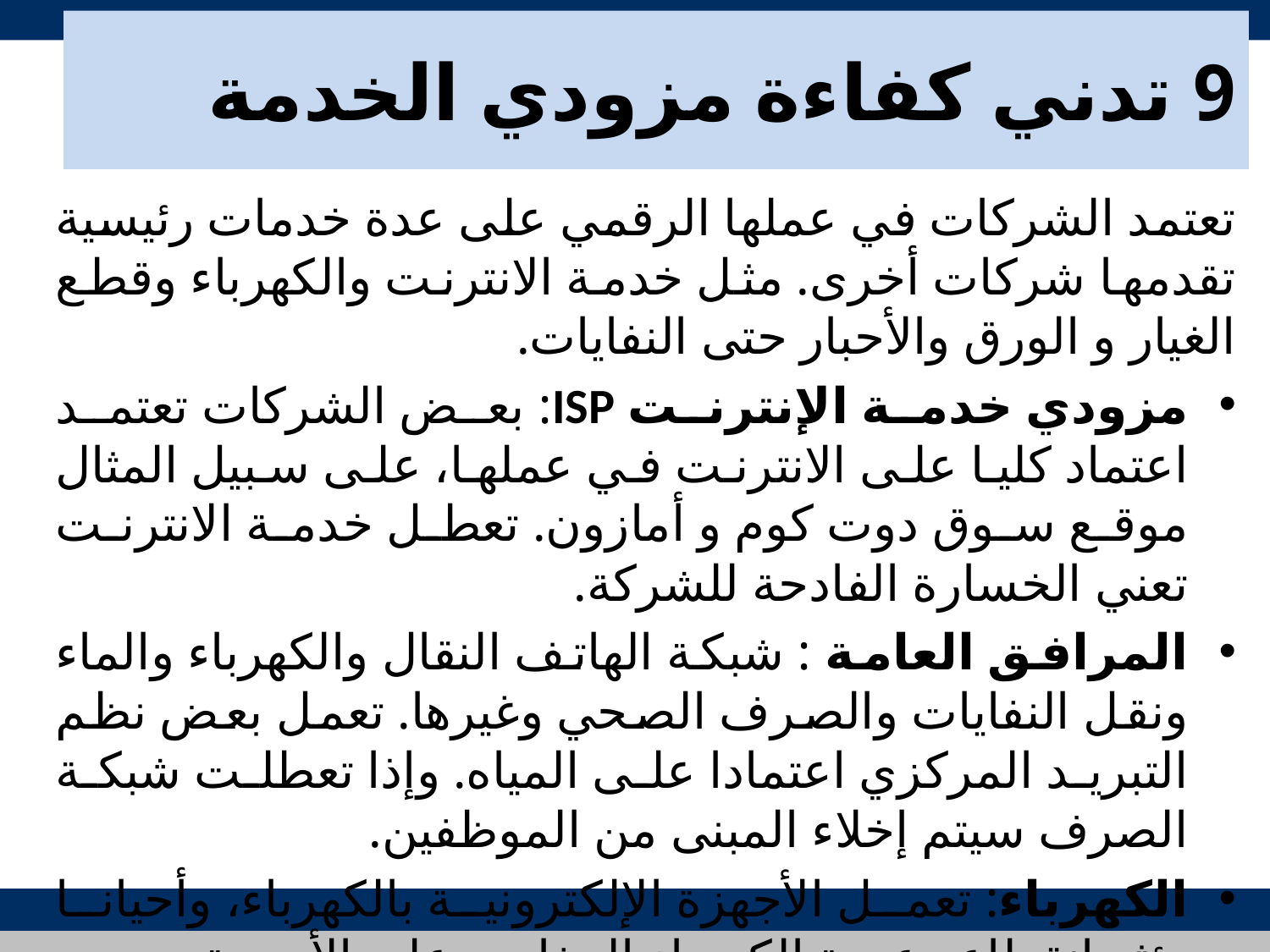

# 9 تدني كفاءة مزودي الخدمة
تعتمد الشركات في عملها الرقمي على عدة خدمات رئيسية تقدمها شركات أخرى. مثل خدمة الانترنت والكهرباء وقطع الغيار و الورق والأحبار حتى النفايات.
مزودي خدمة الإنترنت ISP: بعض الشركات تعتمد اعتماد كليا على الانترنت في عملها، على سبيل المثال موقع سوق دوت كوم و أمازون. تعطل خدمة الانترنت تعني الخسارة الفادحة للشركة.
المرافق العامة : شبكة الهاتف النقال والكهرباء والماء ونقل النفايات والصرف الصحي وغيرها. تعمل بعض نظم التبريد المركزي اعتمادا على المياه. وإذا تعطلت شبكة الصرف سيتم إخلاء المبنى من الموظفين.
الكهرباء: تعمل الأجهزة الإلكترونية بالكهرباء، وأحيانا يؤثر انقطاع وعودة الكهرباء المفاجئ على الأجهزة.